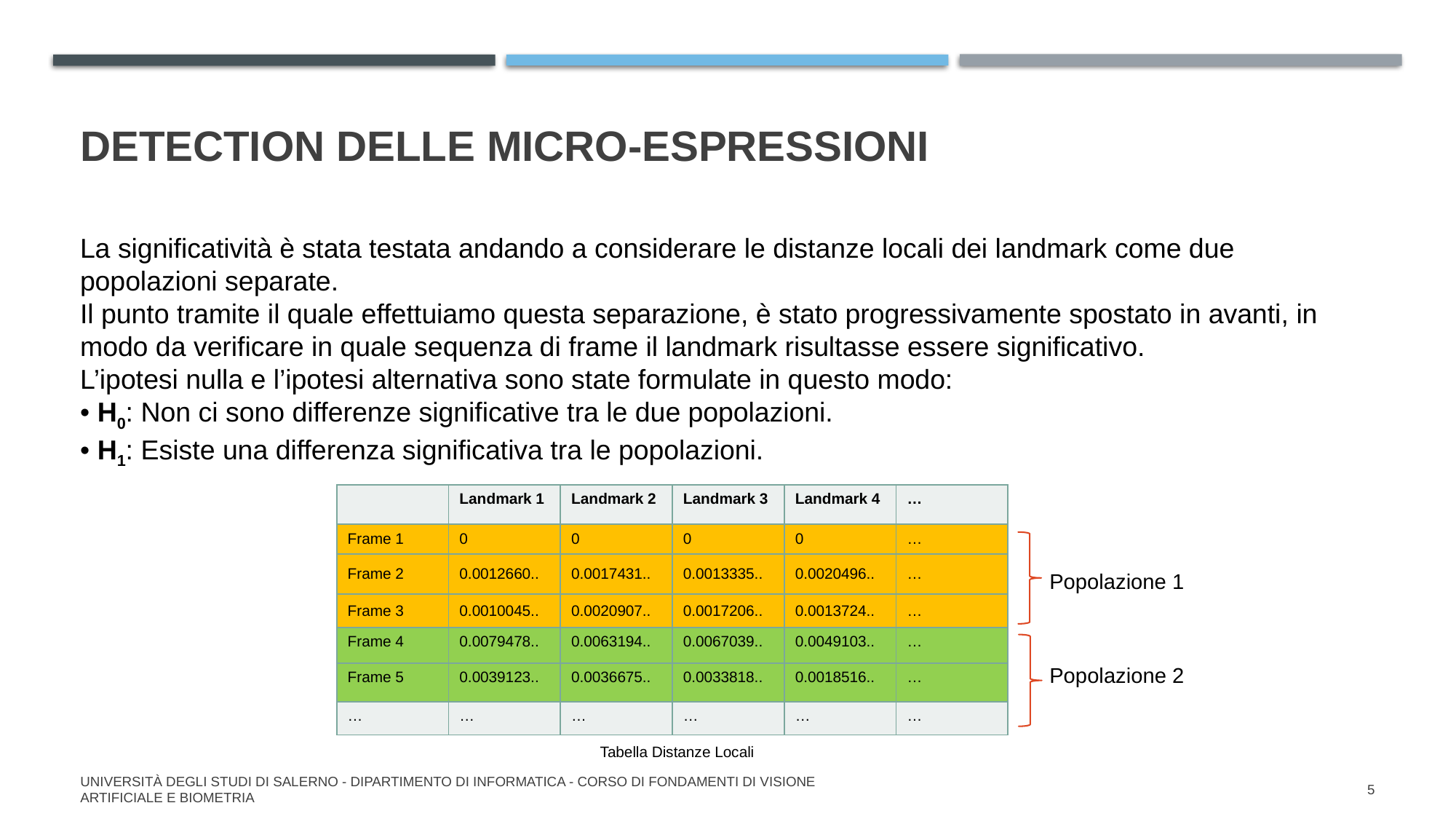

# Detection delle micro-espressioni
La significatività è stata testata andando a considerare le distanze locali dei landmark come due popolazioni separate.
Il punto tramite il quale effettuiamo questa separazione, è stato progressivamente spostato in avanti, in modo da verificare in quale sequenza di frame il landmark risultasse essere significativo.
L’ipotesi nulla e l’ipotesi alternativa sono state formulate in questo modo:
• H0: Non ci sono differenze significative tra le due popolazioni.
• H1: Esiste una differenza significativa tra le popolazioni.

Popolazione 1

|  | Landmark 1 | Landmark 2 | Landmark 3 | Landmark 4 | … |
| --- | --- | --- | --- | --- | --- |
| Frame 1 | 0 | 0 | 0 | 0 | … |
| Frame 2 | 0.0012660.. | 0.0017431.. | 0.0013335.. | 0.0020496.. | … |
| Frame 3 | 0.0010045.. | 0.0020907.. | 0.0017206.. | 0.0013724.. | … |
| Frame 4 | 0.0079478.. | 0.0063194.. | 0.0067039.. | 0.0049103.. | … |
| Frame 5 | 0.0039123.. | 0.0036675.. | 0.0033818.. | 0.0018516.. | … |
| … | … | … | … | … | … |

Popolazione 2
Tabella Distanze Locali
Università degli Studi di Salerno - Dipartimento di informatica - Corso di Fondamenti di visione artificiale e biometria
5